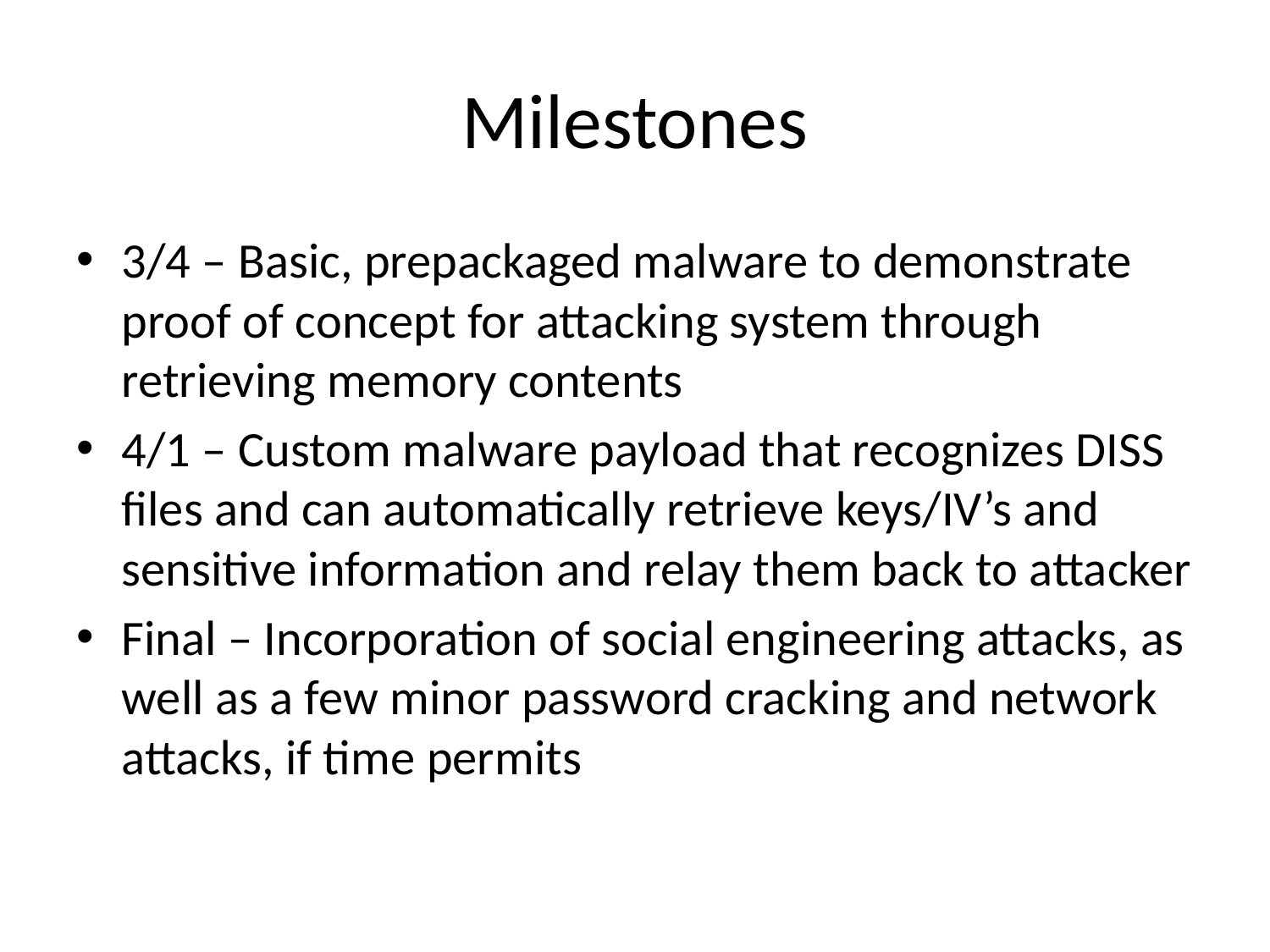

# Milestones
3/4 – Basic, prepackaged malware to demonstrate proof of concept for attacking system through retrieving memory contents
4/1 – Custom malware payload that recognizes DISS files and can automatically retrieve keys/IV’s and sensitive information and relay them back to attacker
Final – Incorporation of social engineering attacks, as well as a few minor password cracking and network attacks, if time permits